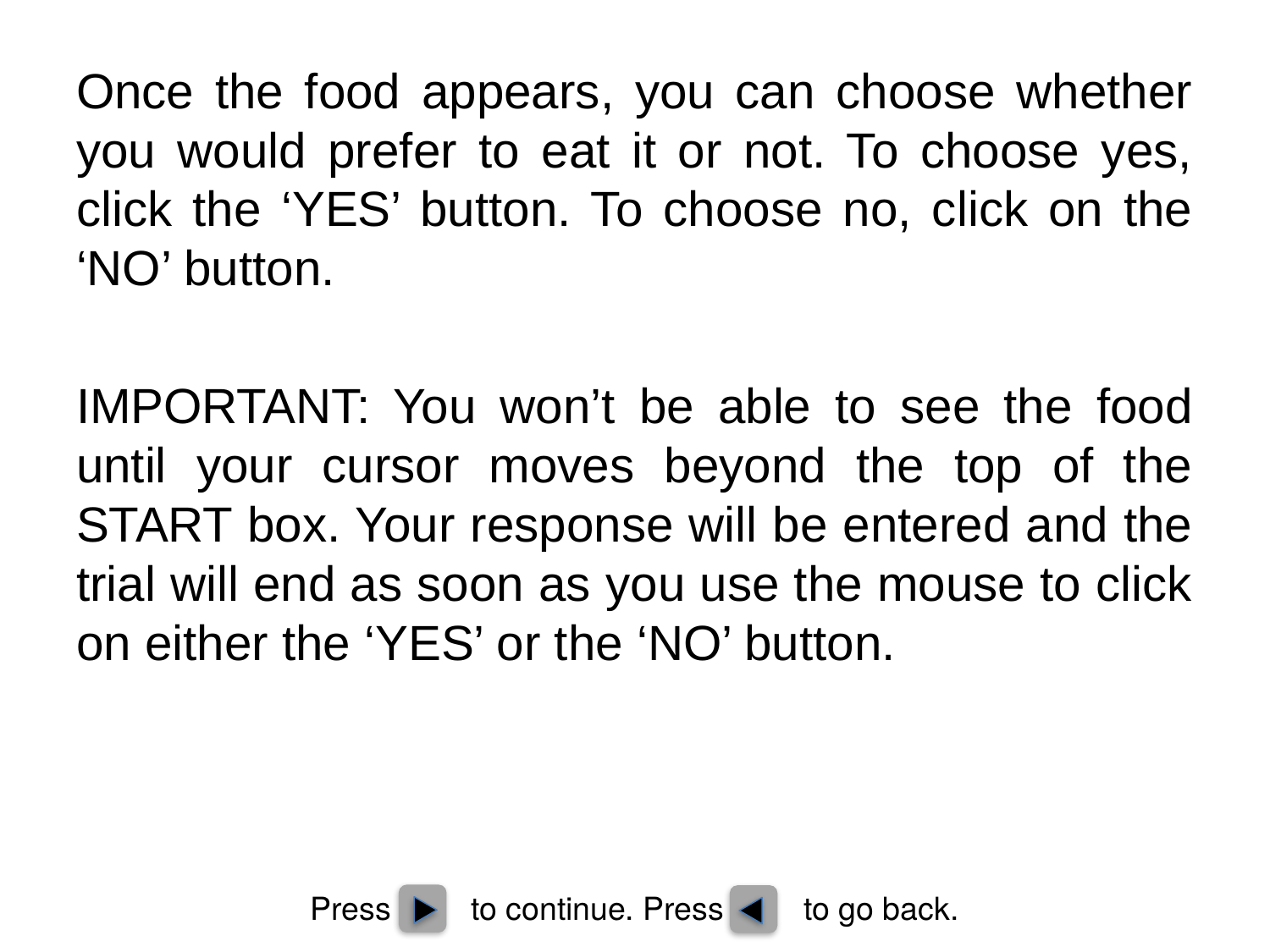

Once the food appears, you can choose whether you would prefer to eat it or not. To choose yes, click the ‘YES’ button. To choose no, click on the ‘NO’ button.

IMPORTANT: You won’t be able to see the food until your cursor moves beyond the top of the START box. Your response will be entered and the trial will end as soon as you use the mouse to click on either the ‘YES’ or the ‘NO’ button.